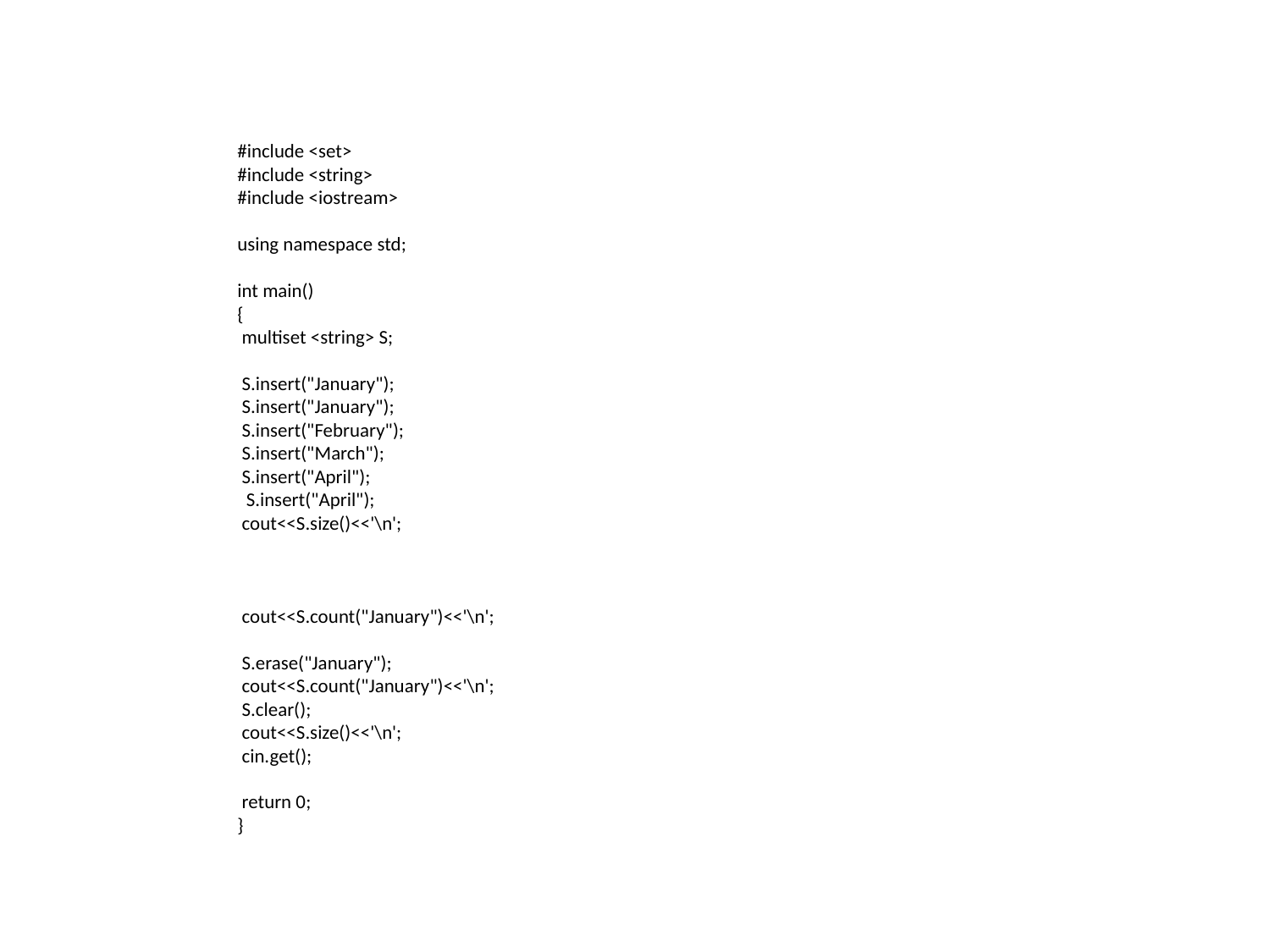

#include <set>
#include <string>
#include <iostream>

using namespace std;

int main()
{
 multiset <string> S;

 S.insert("January");
 S.insert("January");
 S.insert("February");
 S.insert("March");
 S.insert("April");
  S.insert("April");
 cout<<S.size()<<'\n';

 cout<<S.count("January")<<'\n';

 S.erase("January");
 cout<<S.count("January")<<'\n';
 S.clear();
 cout<<S.size()<<'\n';
 cin.get();

 return 0;
}